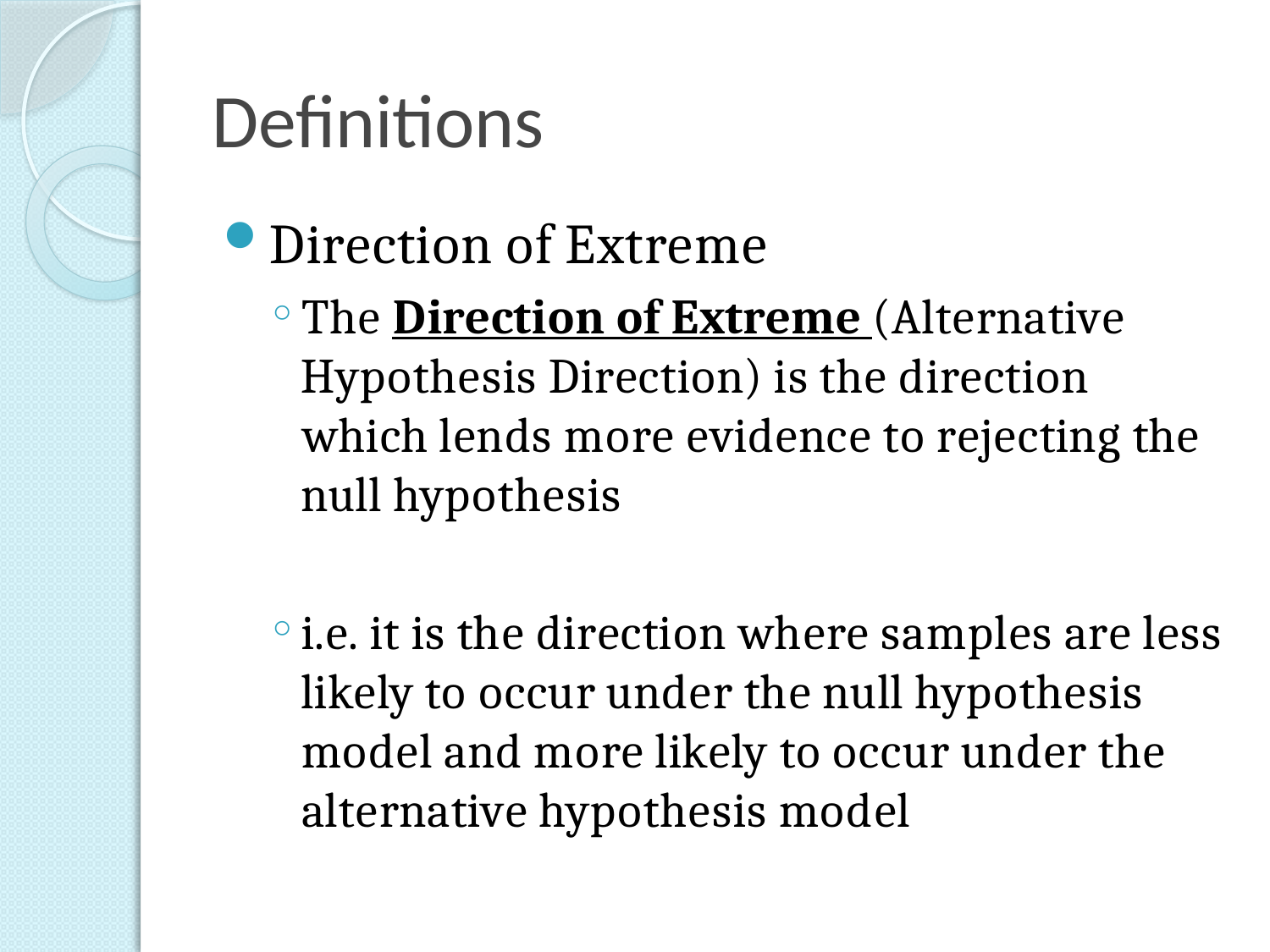

# Definitions
Direction of Extreme
The Direction of Extreme (Alternative Hypothesis Direction) is the direction which lends more evidence to rejecting the null hypothesis

i.e. it is the direction where samples are less likely to occur under the null hypothesis model and more likely to occur under the alternative hypothesis model